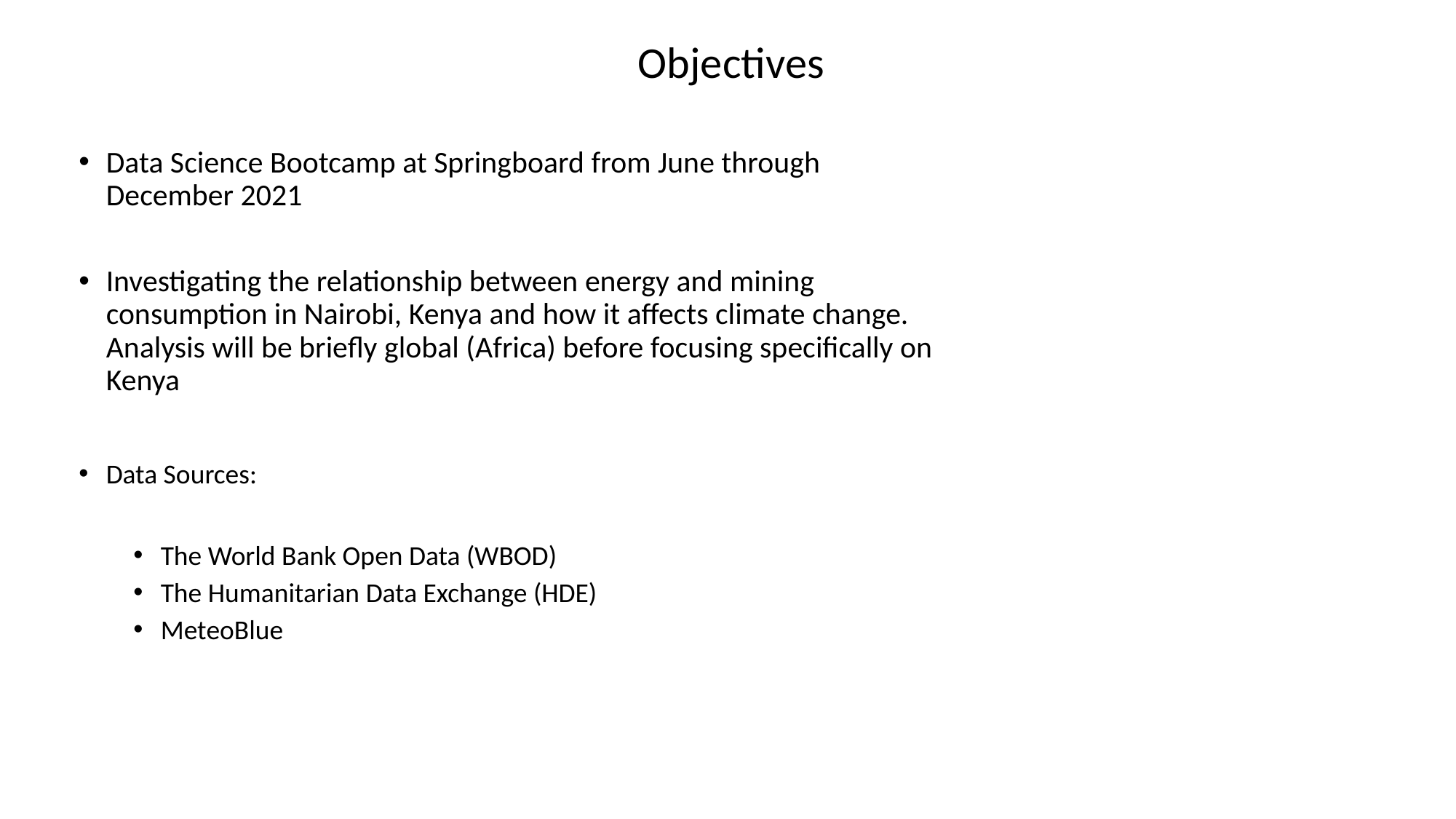

# Objectives
Data Science Bootcamp at Springboard from June through December 2021

Investigating the relationship between energy and mining consumption in Nairobi, Kenya and how it affects climate change. Analysis will be briefly global (Africa) before focusing specifically on Kenya

Data Sources:

The World Bank Open Data (WBOD)
The Humanitarian Data Exchange (HDE)
MeteoBlue